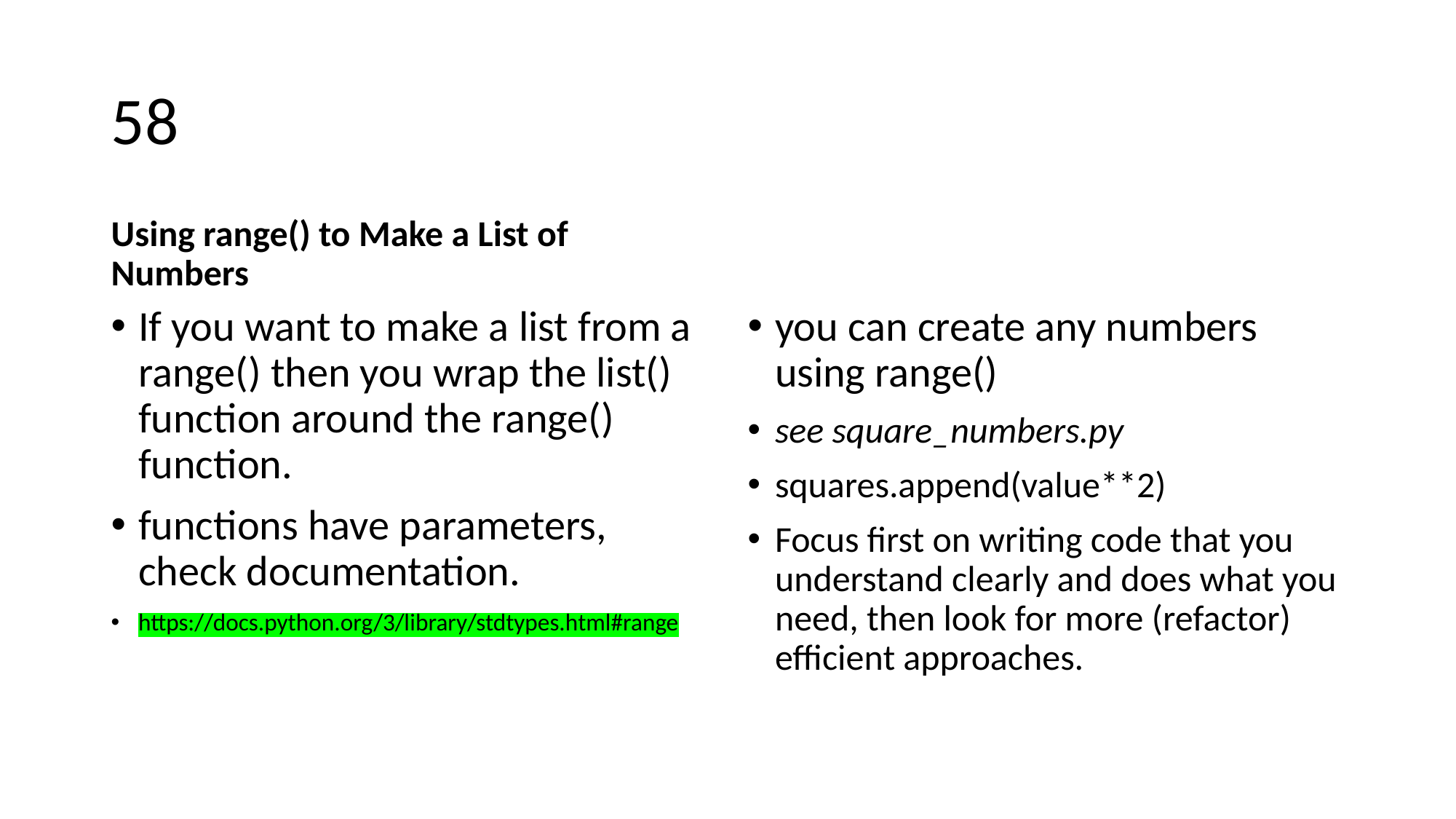

# 58
Using range() to Make a List of Numbers

If you want to make a list from a range() then you wrap the list() function around the range() function.
functions have parameters, check documentation.
https://docs.python.org/3/library/stdtypes.html#range
you can create any numbers using range()
see square_numbers.py
squares.append(value**2)
Focus first on writing code that you understand clearly and does what you need, then look for more (refactor) efficient approaches.